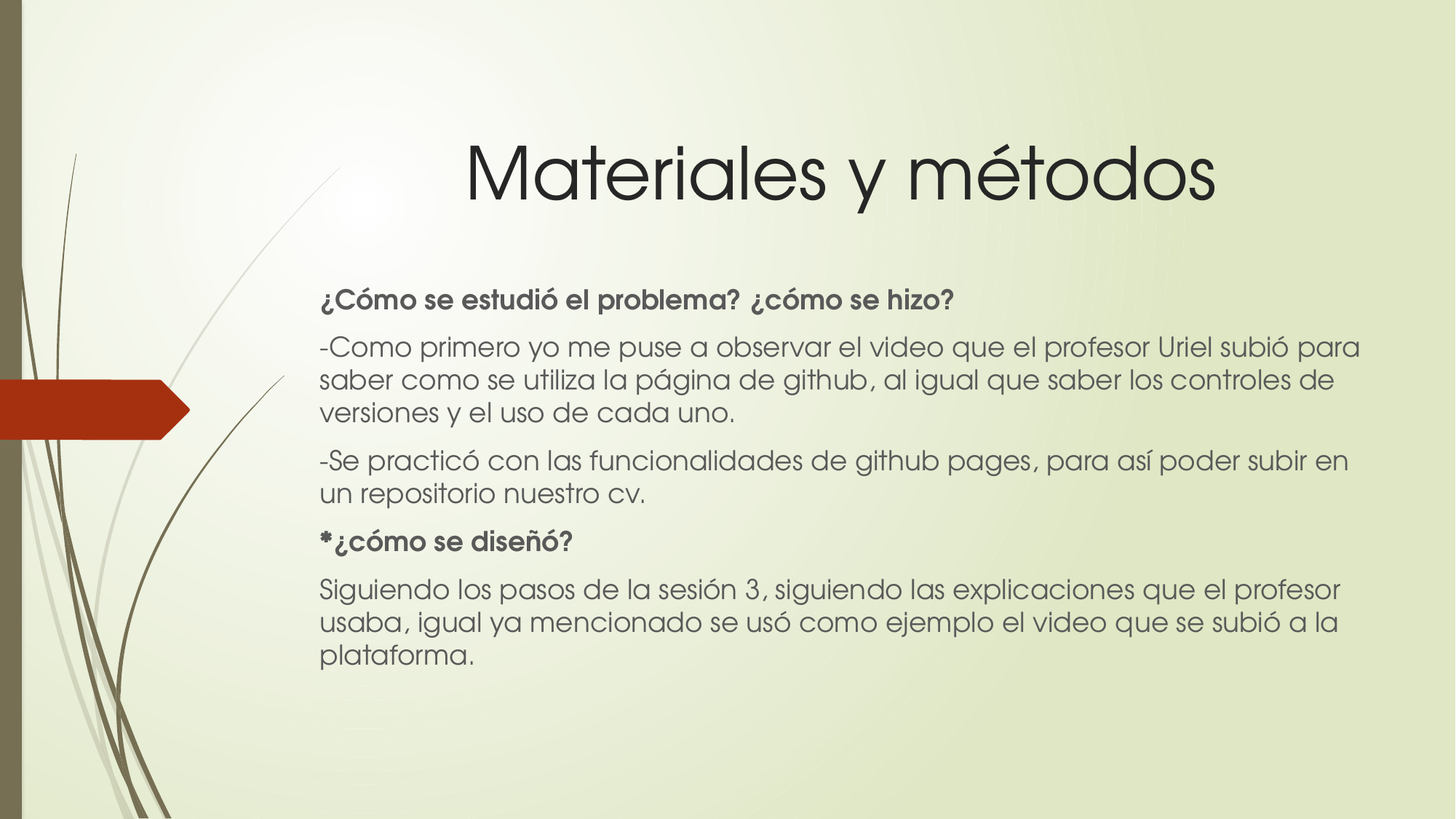

# Materiales y métodos
¿Cómo se estudió el problema? ¿cómo se hizo?
-Como primero yo me puse a observar el video que el profesor Uriel subió para saber como se utiliza la página de github, al igual que saber los controles de versiones y el uso de cada uno.
-Se practicó con las funcionalidades de github pages, para así poder subir en un repositorio nuestro cv.
*¿cómo se diseñó?
Siguiendo los pasos de la sesión 3, siguiendo las explicaciones que el profesor usaba, igual ya mencionado se usó como ejemplo el video que se subió a la plataforma.